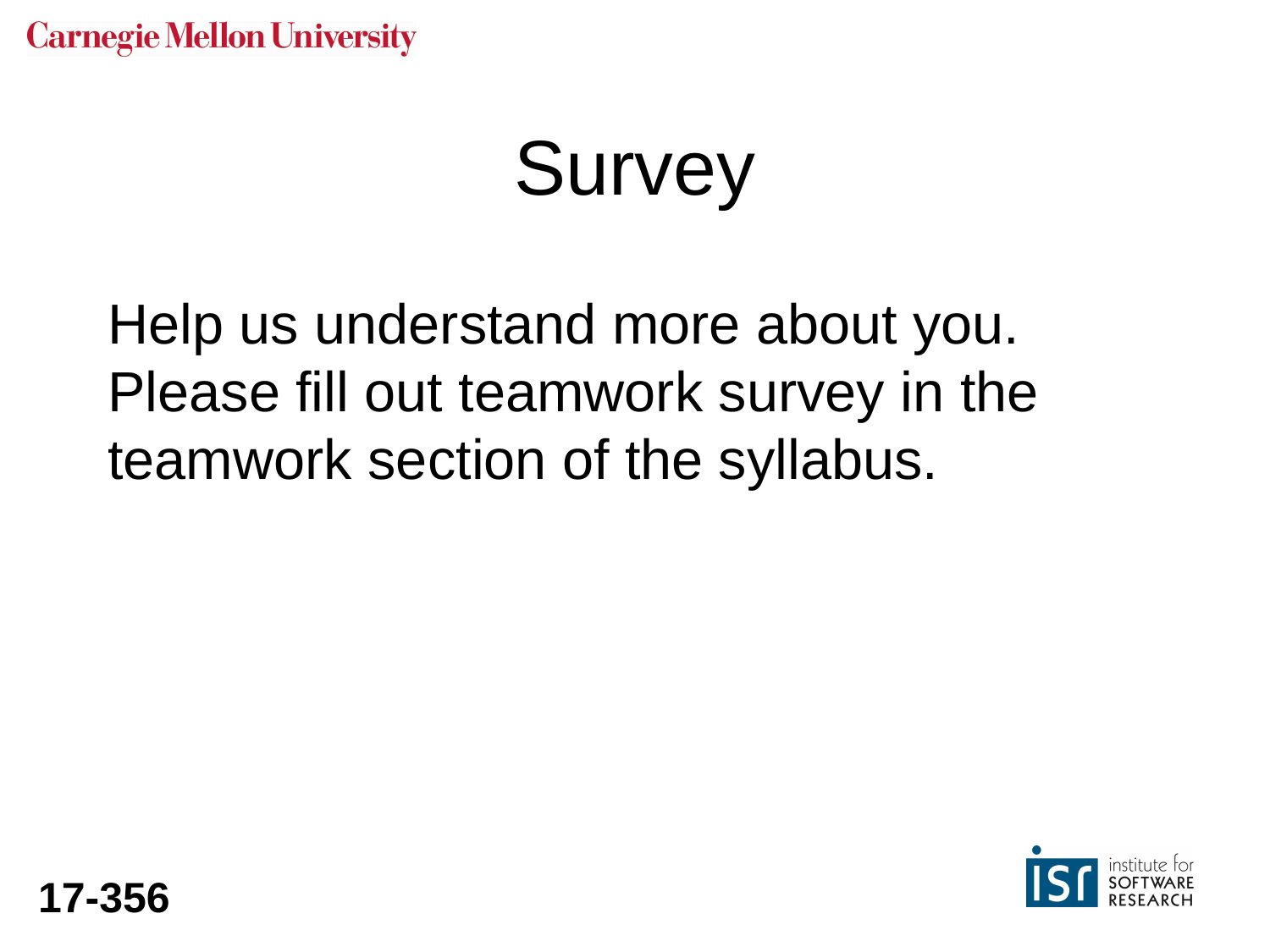

# Survey
Help us understand more about you. Please fill out teamwork survey in the teamwork section of the syllabus.